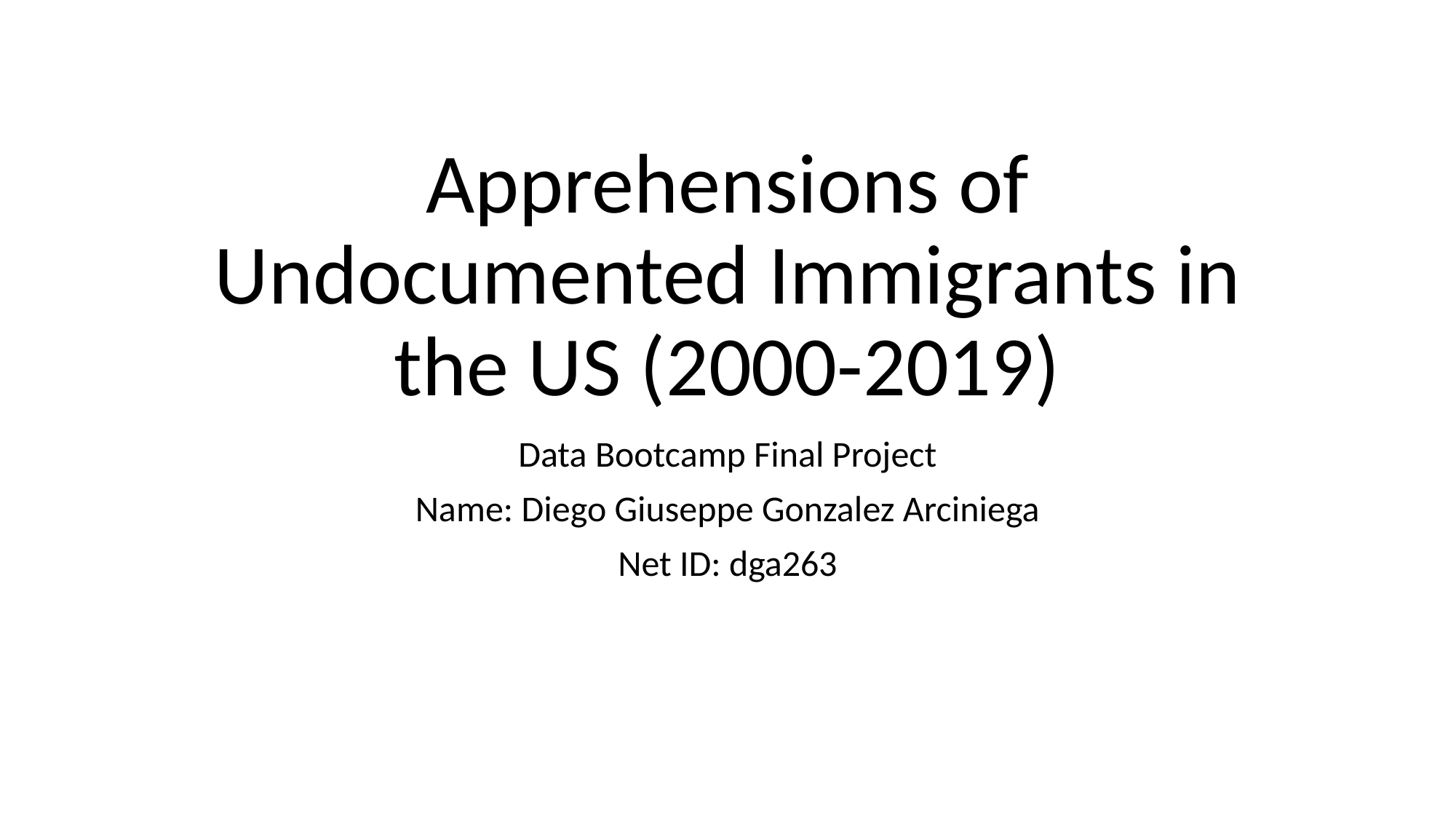

# Apprehensions of Undocumented Immigrants in the US (2000-2019)
Data Bootcamp Final Project
Name: Diego Giuseppe Gonzalez Arciniega
Net ID: dga263